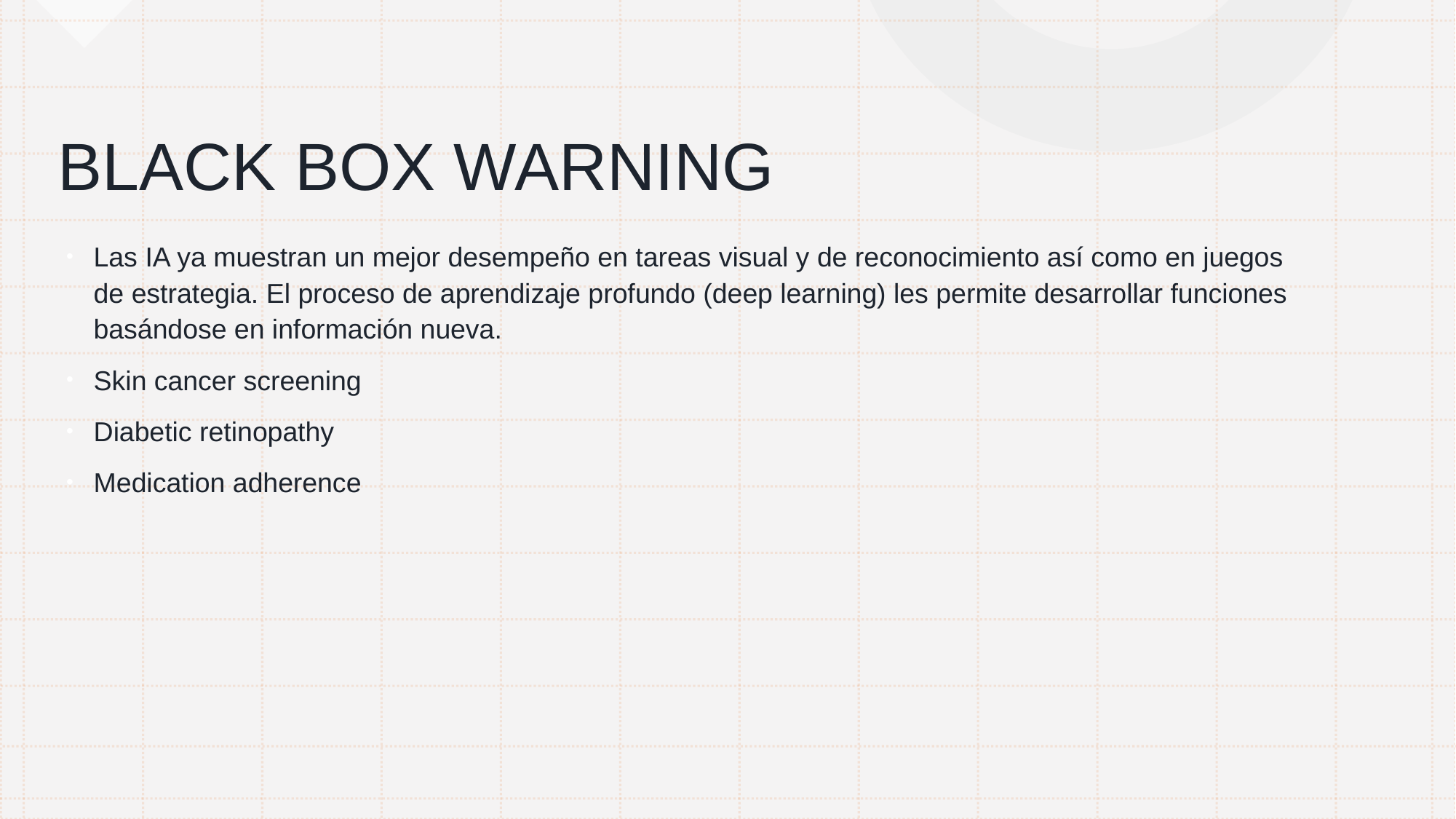

# BLACK BOX WARNING
Las IA ya muestran un mejor desempeño en tareas visual y de reconocimiento así como en juegos de estrategia. El proceso de aprendizaje profundo (deep learning) les permite desarrollar funciones basándose en información nueva.
Skin cancer screening
Diabetic retinopathy
Medication adherence